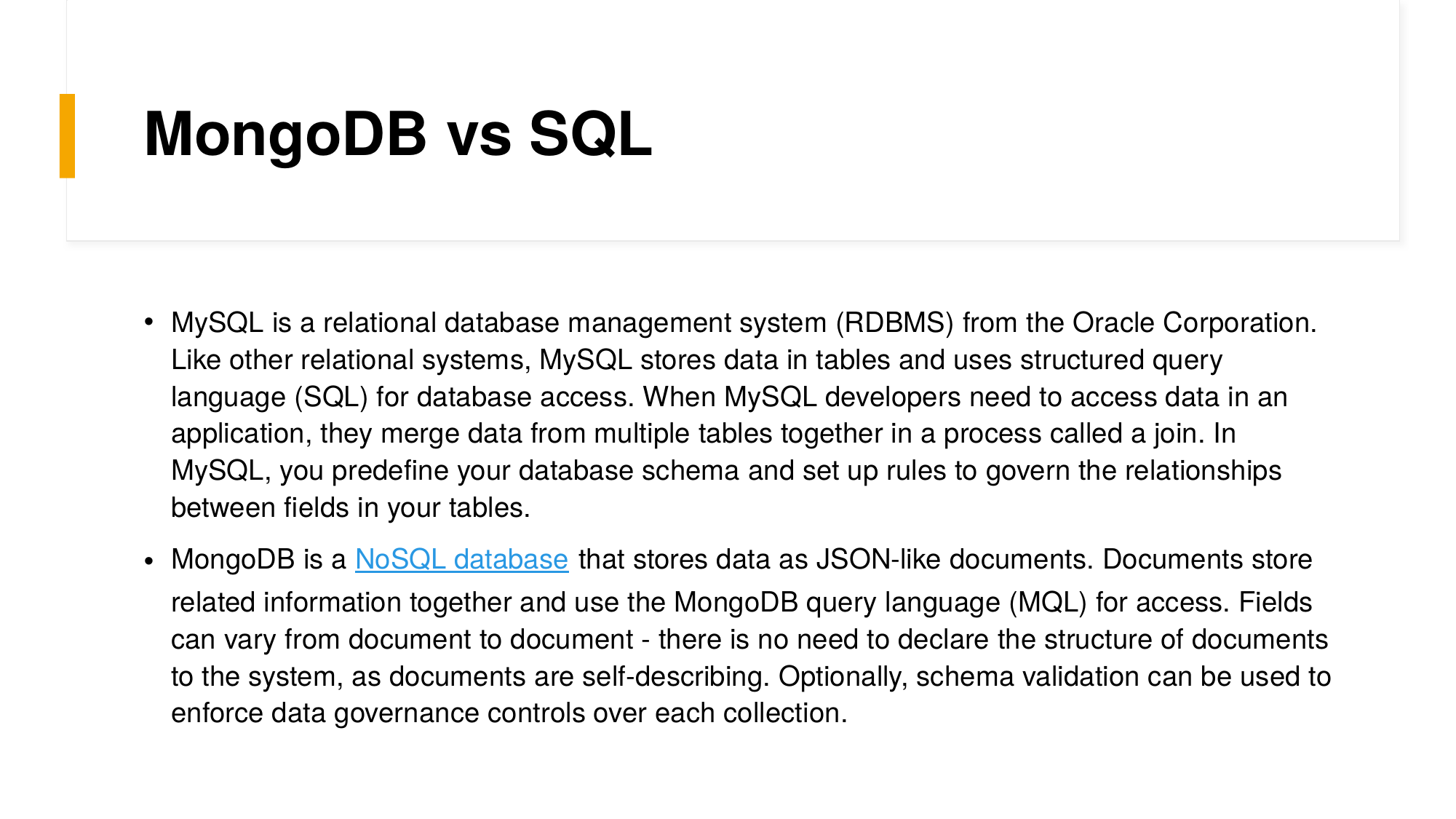

# MongoDB vs SQL
MySQL is a relational database management system (RDBMS) from the Oracle Corporation. Like other relational systems, MySQL stores data in tables and uses structured query language (SQL) for database access. When MySQL developers need to access data in an application, they merge data from multiple tables together in a process called a join. In MySQL, you predefine your database schema and set up rules to govern the relationships between fields in your tables.
MongoDB is a NoSQL database that stores data as JSON-like documents. Documents store related information together and use the MongoDB query language (MQL) for access. Fields can vary from document to document - there is no need to declare the structure of documents to the system, as documents are self-describing. Optionally, schema validation can be used to enforce data governance controls over each collection.